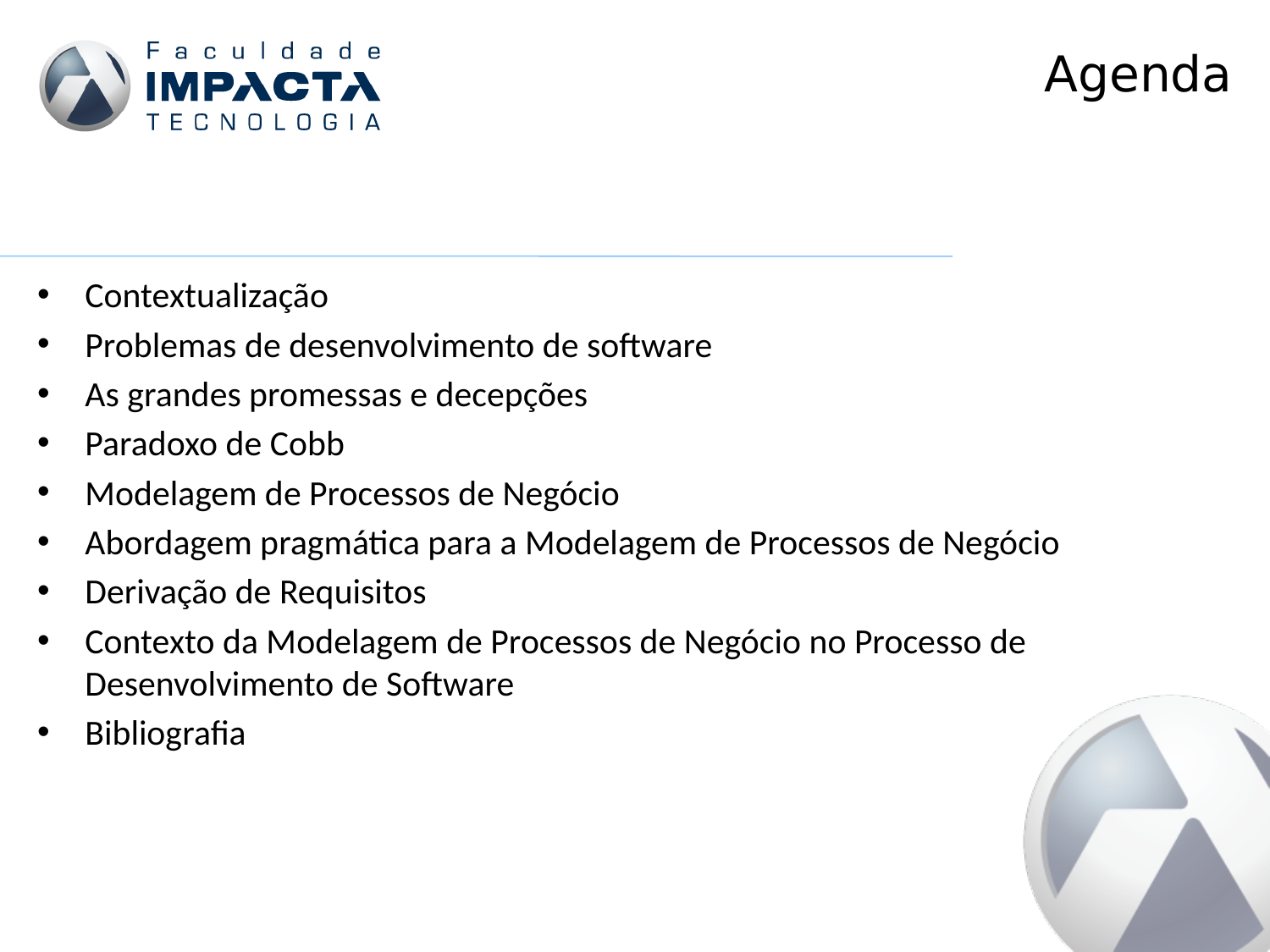

# Agenda
Contextualização
Problemas de desenvolvimento de software
As grandes promessas e decepções
Paradoxo de Cobb
Modelagem de Processos de Negócio
Abordagem pragmática para a Modelagem de Processos de Negócio
Derivação de Requisitos
Contexto da Modelagem de Processos de Negócio no Processo de Desenvolvimento de Software
Bibliografia